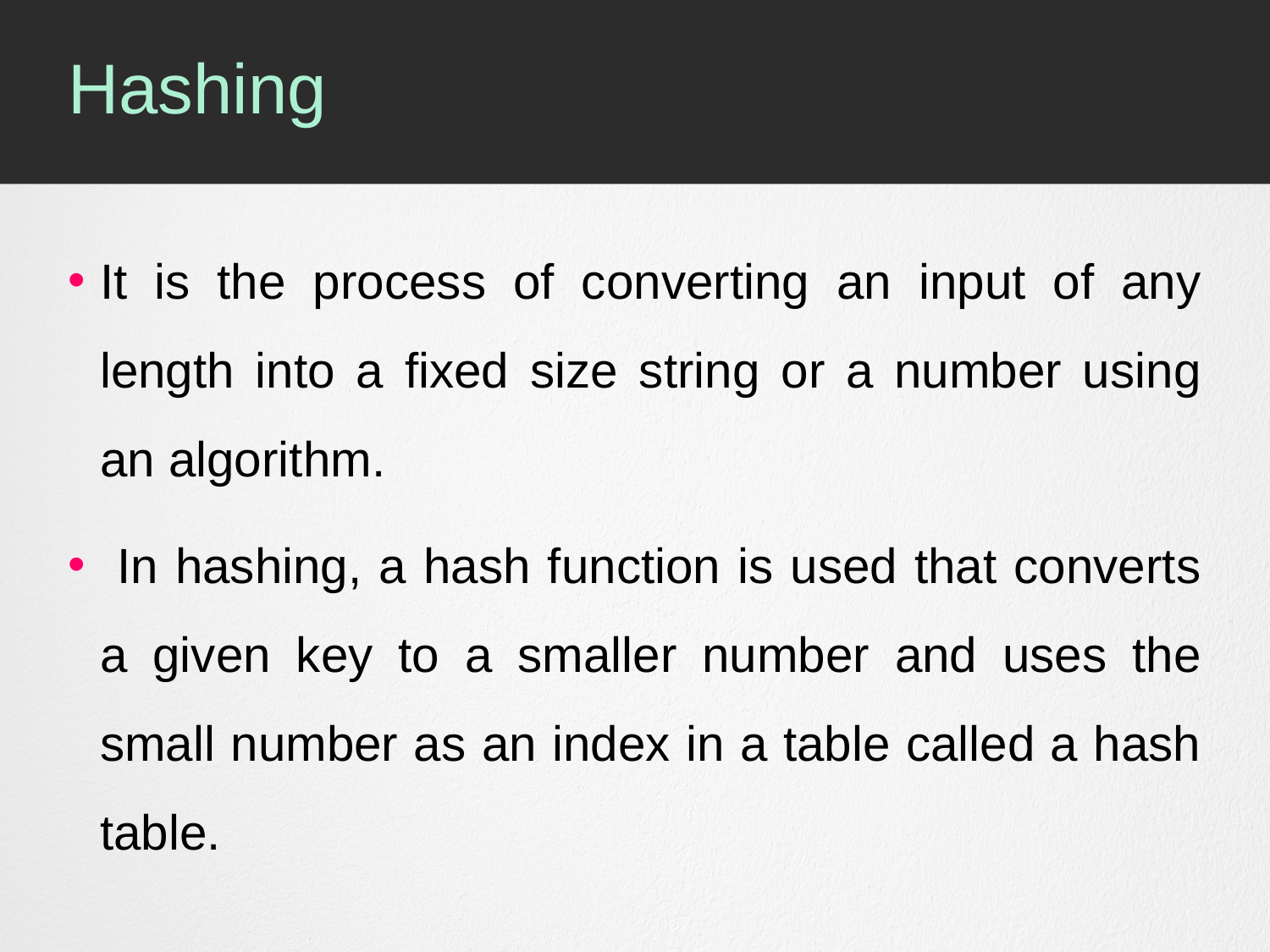

# Hashing
It is the process of converting an input of any length into a fixed size string or a number using an algorithm.
 In hashing, a hash function is used that converts a given key to a smaller number and uses the small number as an index in a table called a hash table.